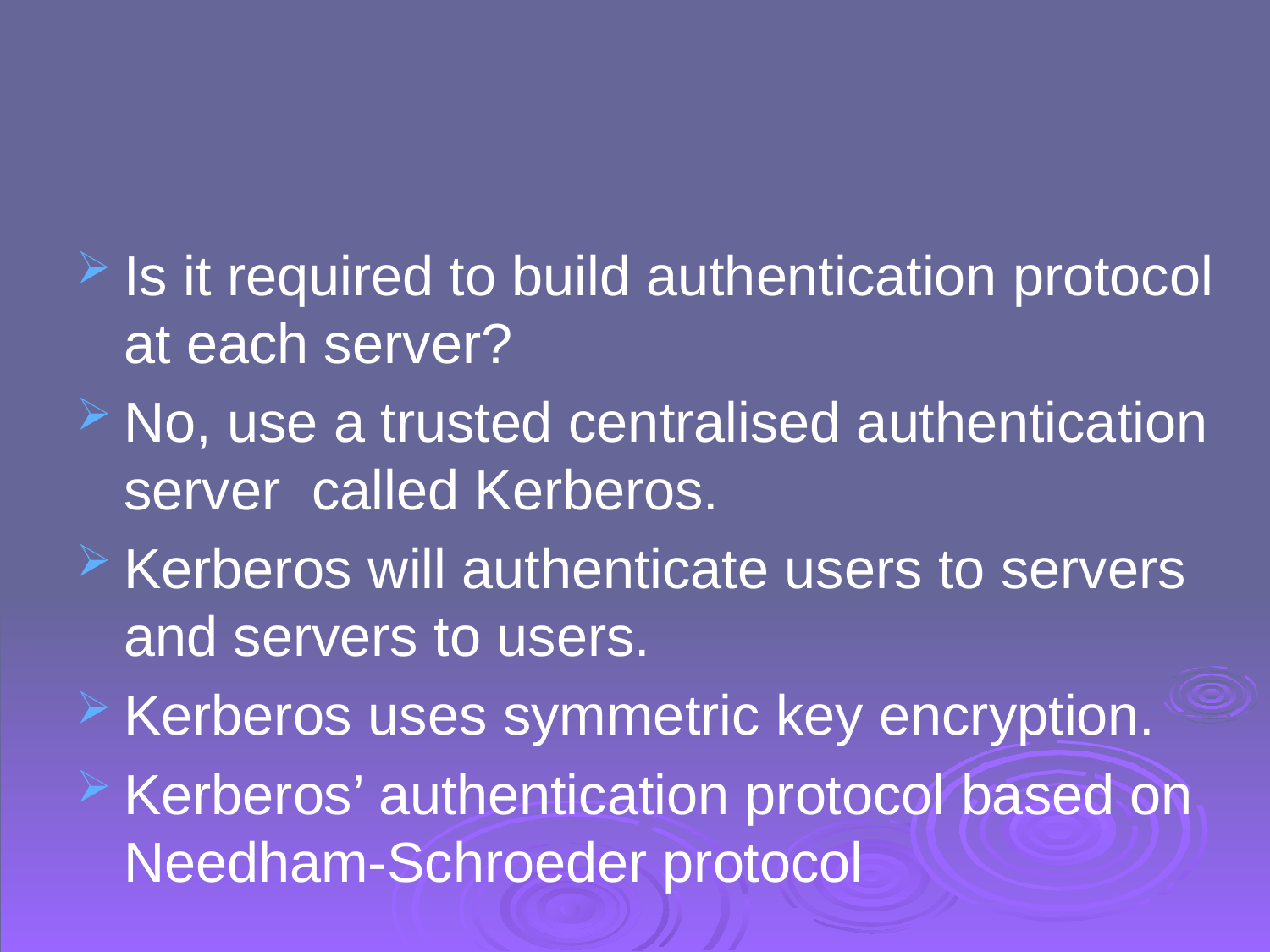

#
Is it required to build authentication protocol at each server?
No, use a trusted centralised authentication server  called Kerberos.
Kerberos will authenticate users to servers and servers to users.
Kerberos uses symmetric key encryption.
Kerberos’ authentication protocol based on Needham-Schroeder protocol